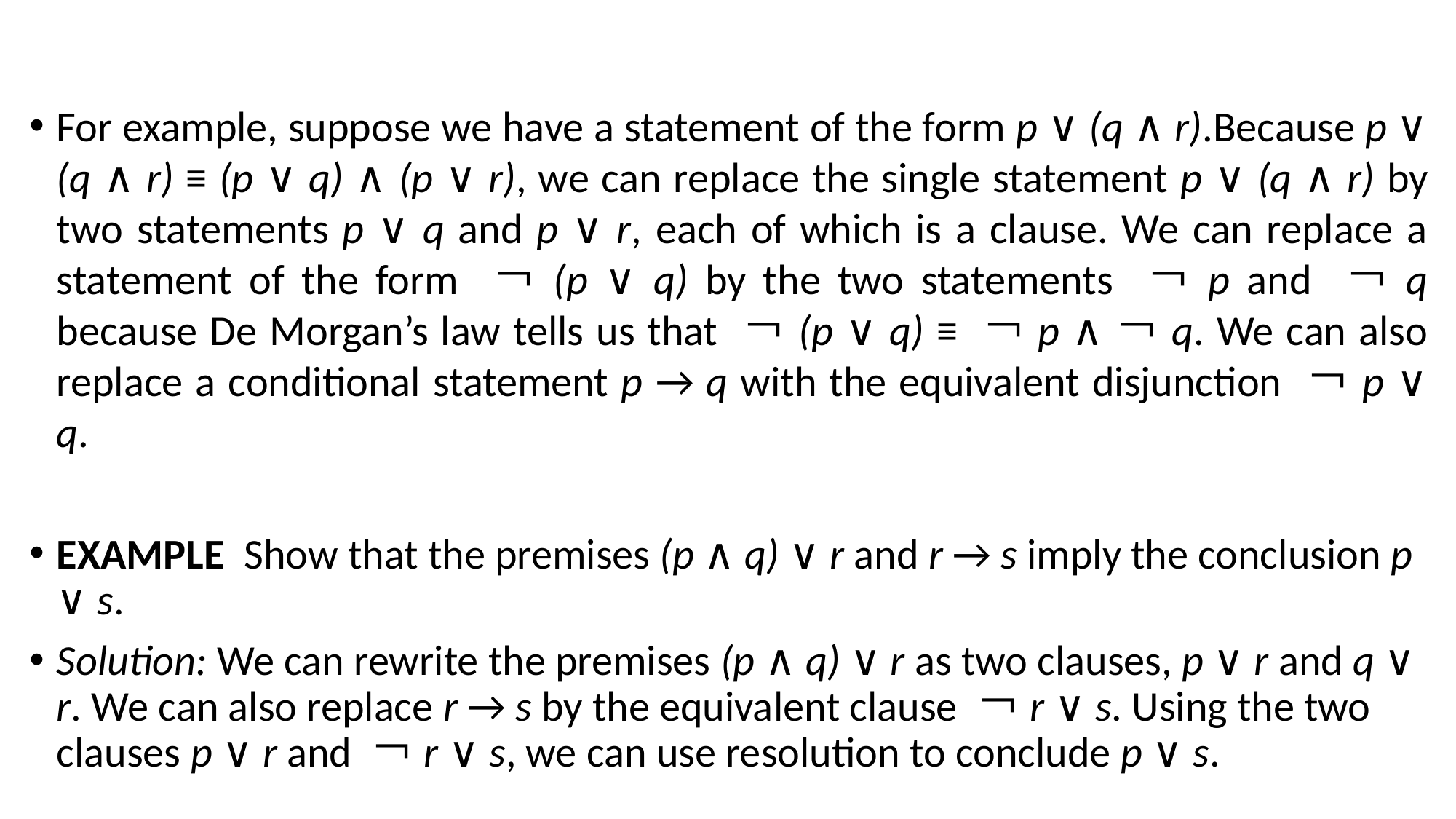

For example, suppose we have a statement of the form p ∨ (q ∧ r).Because p ∨ (q ∧ r) ≡ (p ∨ q) ∧ (p ∨ r), we can replace the single statement p ∨ (q ∧ r) by two statements p ∨ q and p ∨ r, each of which is a clause. We can replace a statement of the form ￢(p ∨ q) by the two statements ￢p and ￢q because De Morgan’s law tells us that ￢(p ∨ q) ≡ ￢p ∧￢q. We can also replace a conditional statement p → q with the equivalent disjunction ￢p ∨ q.

EXAMPLE  Show that the premises (p ∧ q) ∨ r and r → s imply the conclusion p ∨ s.
Solution: We can rewrite the premises (p ∧ q) ∨ r as two clauses, p ∨ r and q ∨ r. We can also replace r → s by the equivalent clause ￢r ∨ s. Using the two clauses p ∨ r and ￢r ∨ s, we can use resolution to conclude p ∨ s.